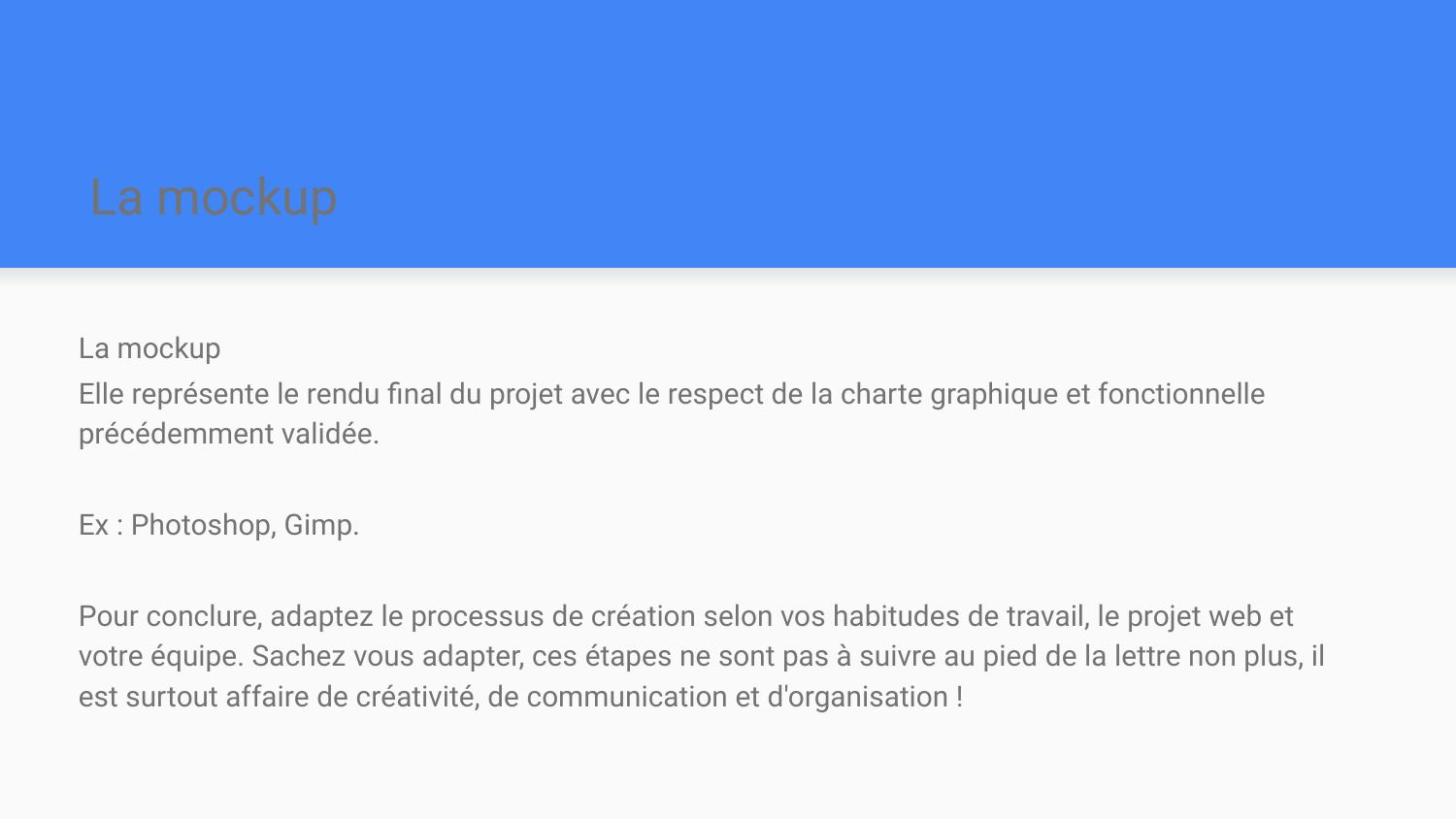

# La mockup
La mockup
Elle représente le rendu final du projet avec le respect de la charte graphique et fonctionnelle précédemment validée.

Ex : Photoshop, Gimp.

Pour conclure, adaptez le processus de création selon vos habitudes de travail, le projet web et votre équipe. Sachez vous adapter, ces étapes ne sont pas à suivre au pied de la lettre non plus, il est surtout affaire de créativité, de communication et d'organisation !